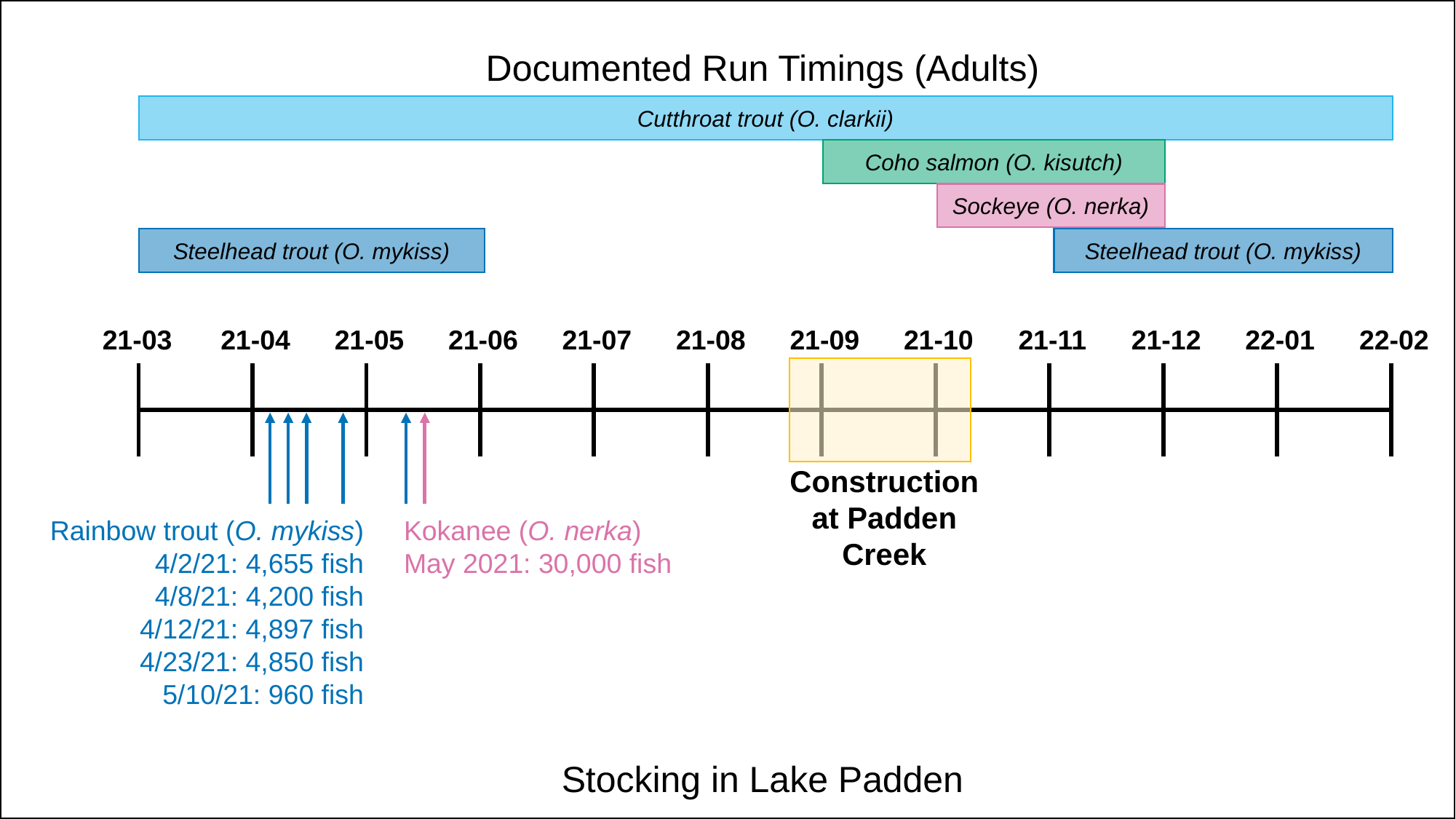

Documented Run Timings (Adults)
Cutthroat trout (O. clarkii)
Coho salmon (O. kisutch)
Sockeye (O. nerka)
Steelhead trout (O. mykiss)
Steelhead trout (O. mykiss)
21-03
21-04
21-05
21-06
21-07
21-08
21-09
21-10
21-11
21-12
22-01
22-02

Construction
at Padden Creek
Kokanee (O. nerka)
May 2021: 30,000 fish
Rainbow trout (O. mykiss)
4/2/21: 4,655 fish
4/8/21: 4,200 fish
4/12/21: 4,897 fish
4/23/21: 4,850 fish
5/10/21: 960 fish
Stocking in Lake Padden